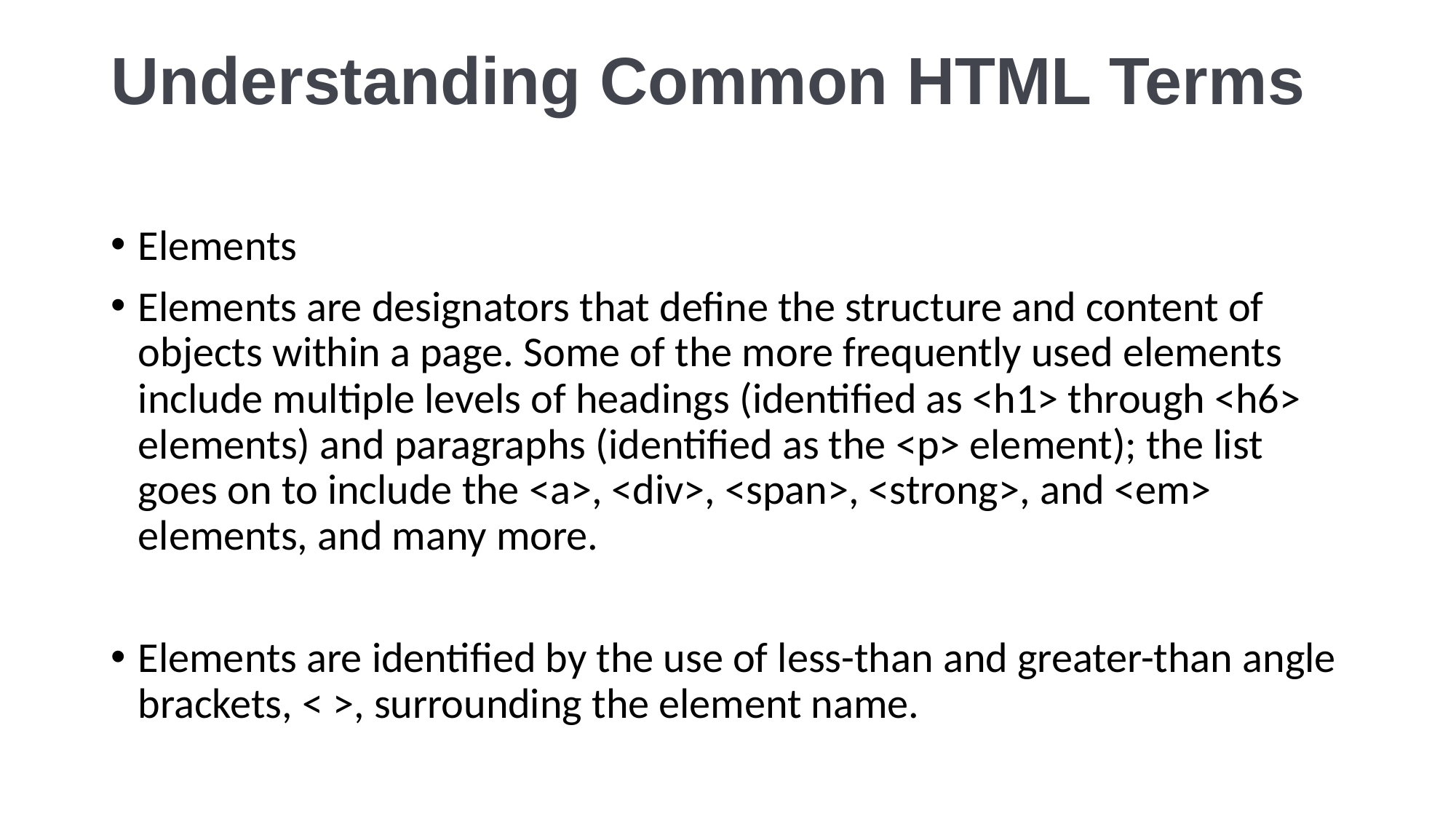

# Understanding Common HTML Terms
Elements
Elements are designators that define the structure and content of objects within a page. Some of the more frequently used elements include multiple levels of headings (identified as <h1> through <h6> elements) and paragraphs (identified as the <p> element); the list goes on to include the <a>, <div>, <span>, <strong>, and <em> elements, and many more.

Elements are identified by the use of less-than and greater-than angle brackets, < >, surrounding the element name.